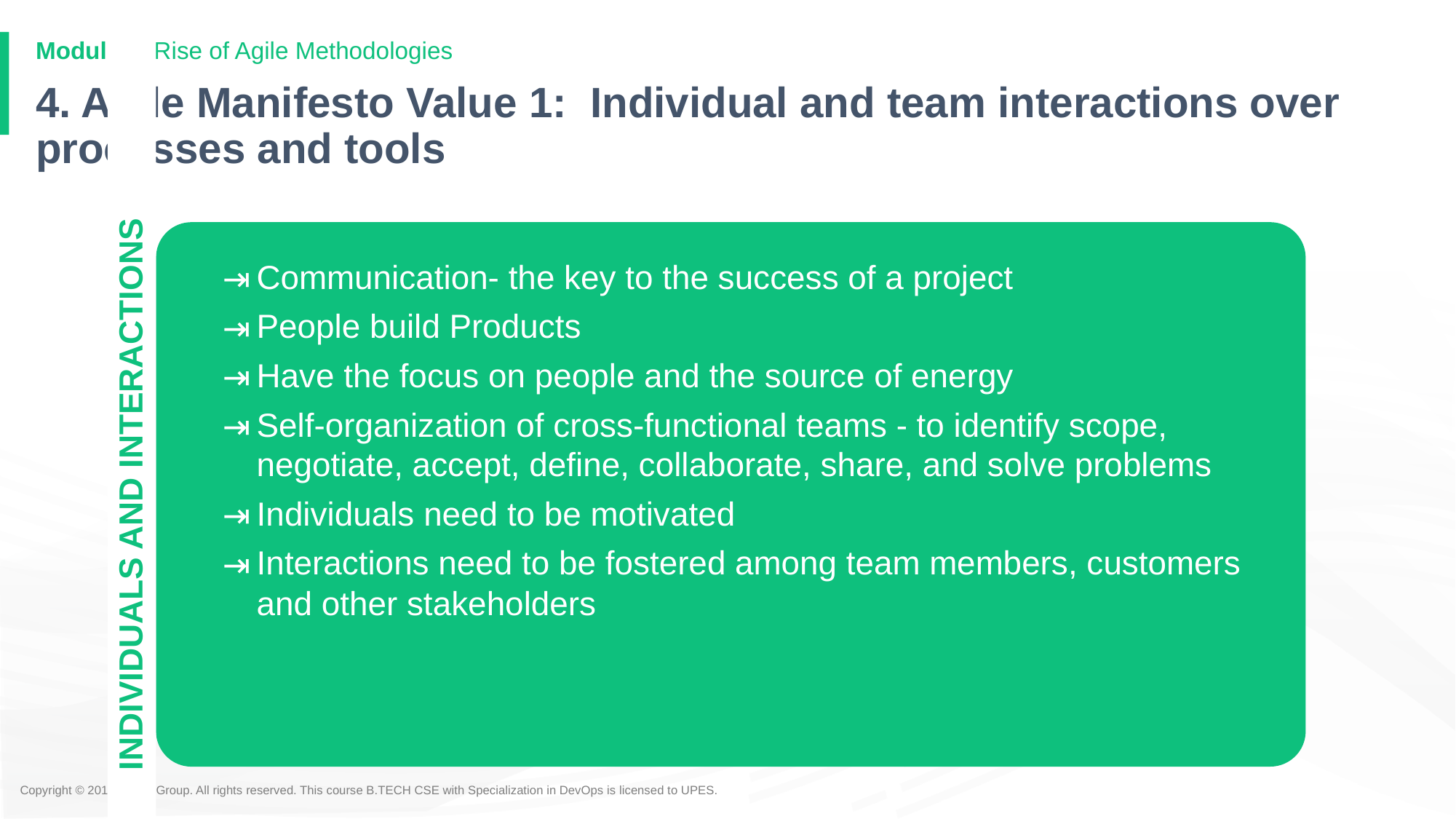

Module 2: Rise of Agile Methodologies

# 4. Agile Manifesto Value 1:  Individual and team interactions over processes and tools

Communication- the key to the success of a project
People build Products
Have the focus on people and the source of energy
Self-organization of cross-functional teams - to identify scope, negotiate, accept, define, collaborate, share, and solve problems
Individuals need to be motivated
Interactions need to be fostered among team members, customers and other stakeholders
INDIVIDUALS AND INTERACTIONS